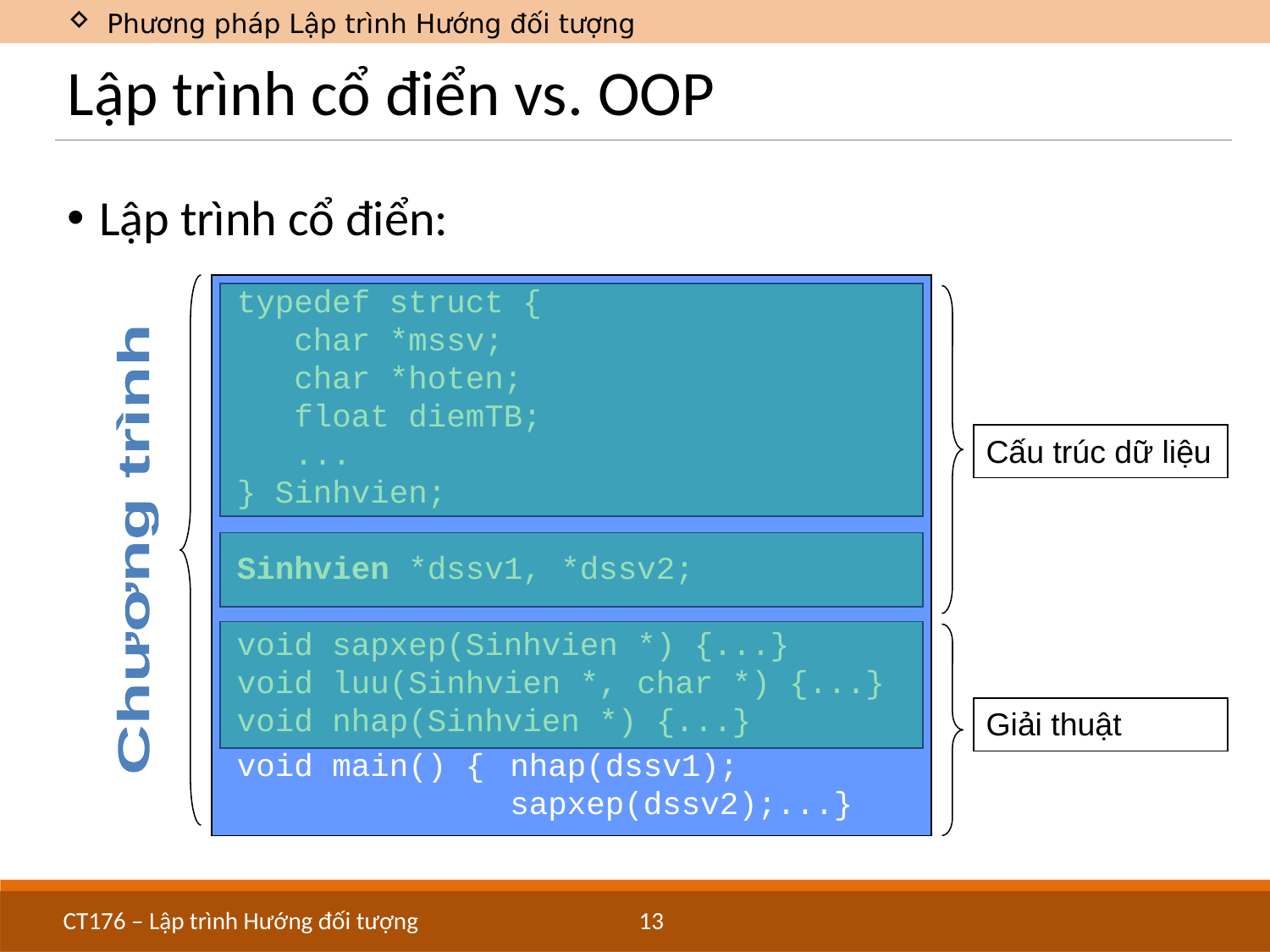

Phương pháp Lập trình Hướng đối tượng
# Lập trình cổ điển vs. OOP
Lập trình cổ điển:

typedef struct {
   char *mssv;
   char *hoten;
   float diemTB;
   ...
} Sinhvien;

Sinhvien *dssv1, *dssv2;

void sapxep(Sinhvien *) {...}
void luu(Sinhvien *, char *) {...}
void nhap(Sinhvien *) {...}
void main() {	 nhap(dssv1);
		 sapxep(dssv2);...}

Cấu trúc dữ liệu
Chương trình

Giải thuật